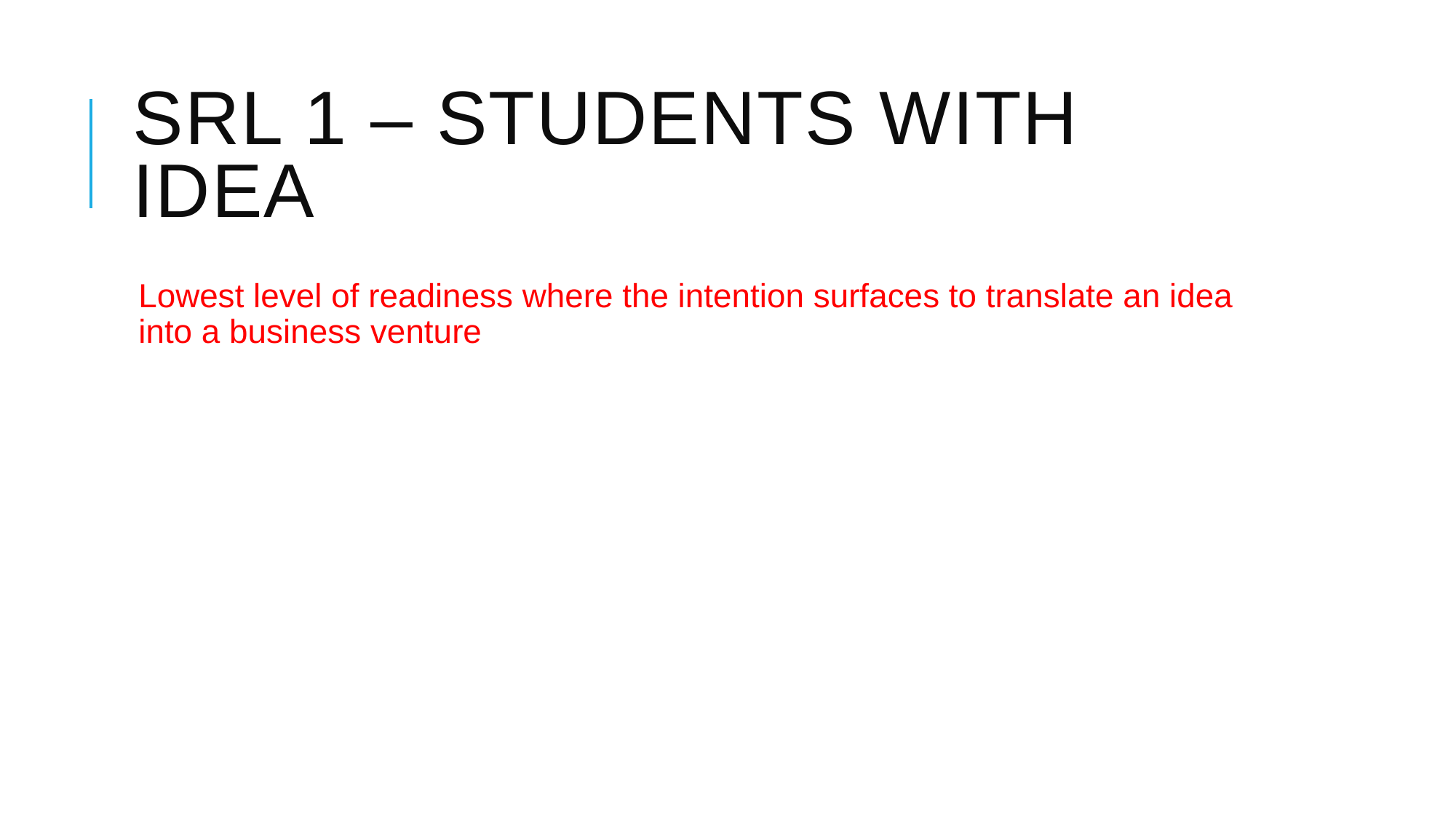

# SRL 1 – STUDENTS WITH IDEA
Lowest level of readiness where the intention surfaces to translate an idea into a business venture